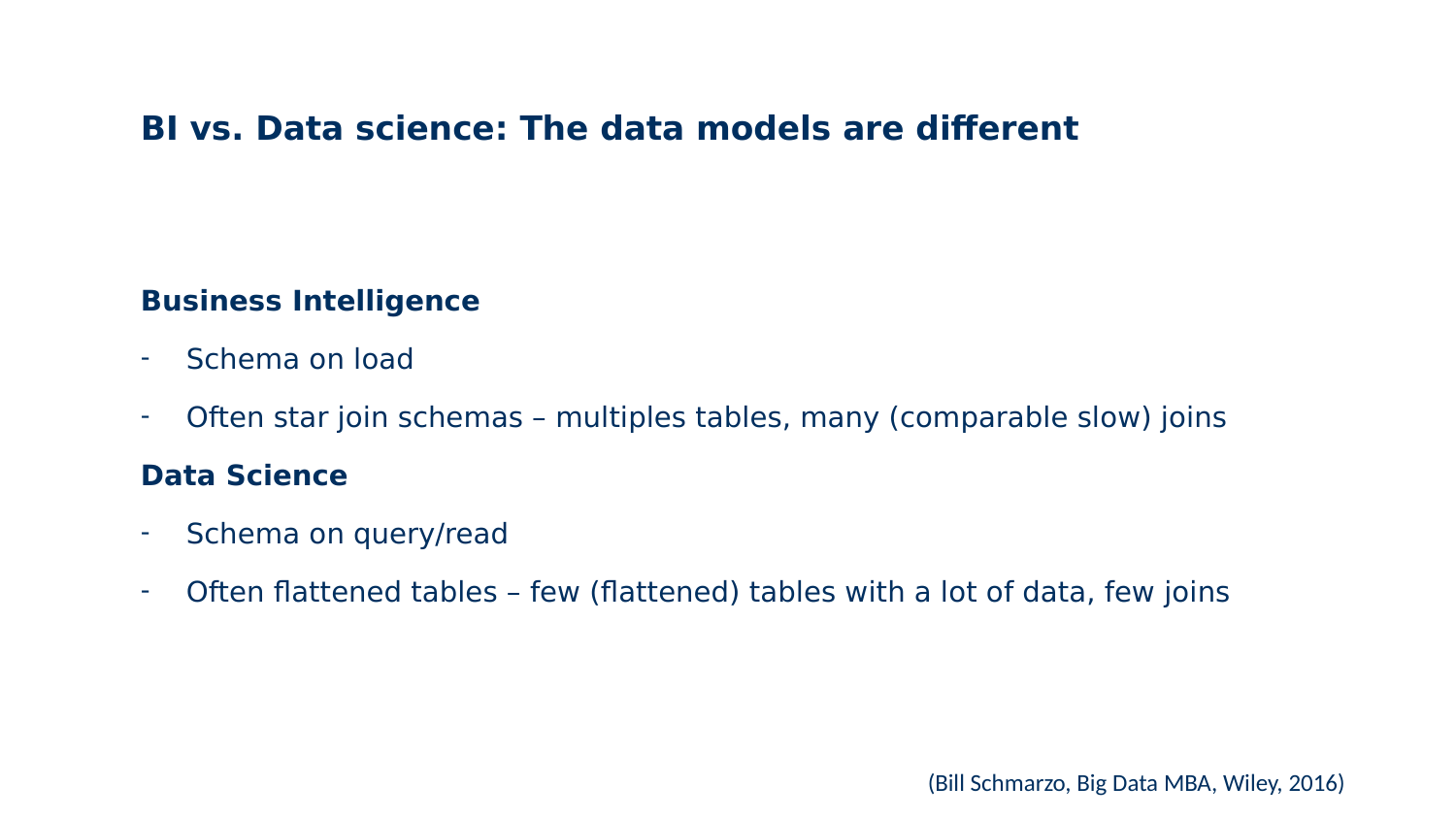

# BI vs. Data science: The data models are different
Business Intelligence
Schema on load
Often star join schemas – multiples tables, many (comparable slow) joins
Data Science
Schema on query/read
Often flattened tables – few (flattened) tables with a lot of data, few joins
(Bill Schmarzo, Big Data MBA, Wiley, 2016)